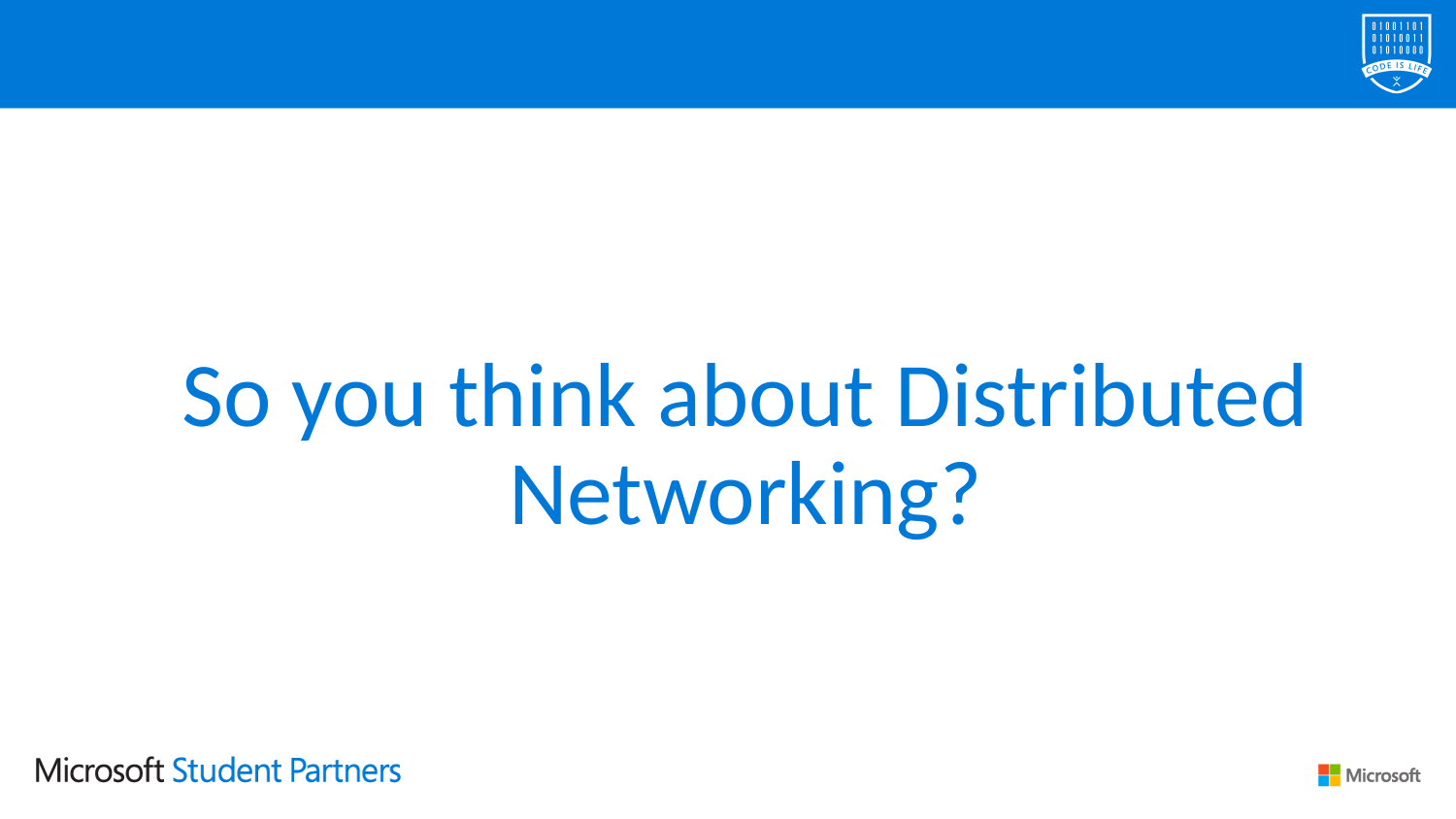

# So you think about Distributed Networking?